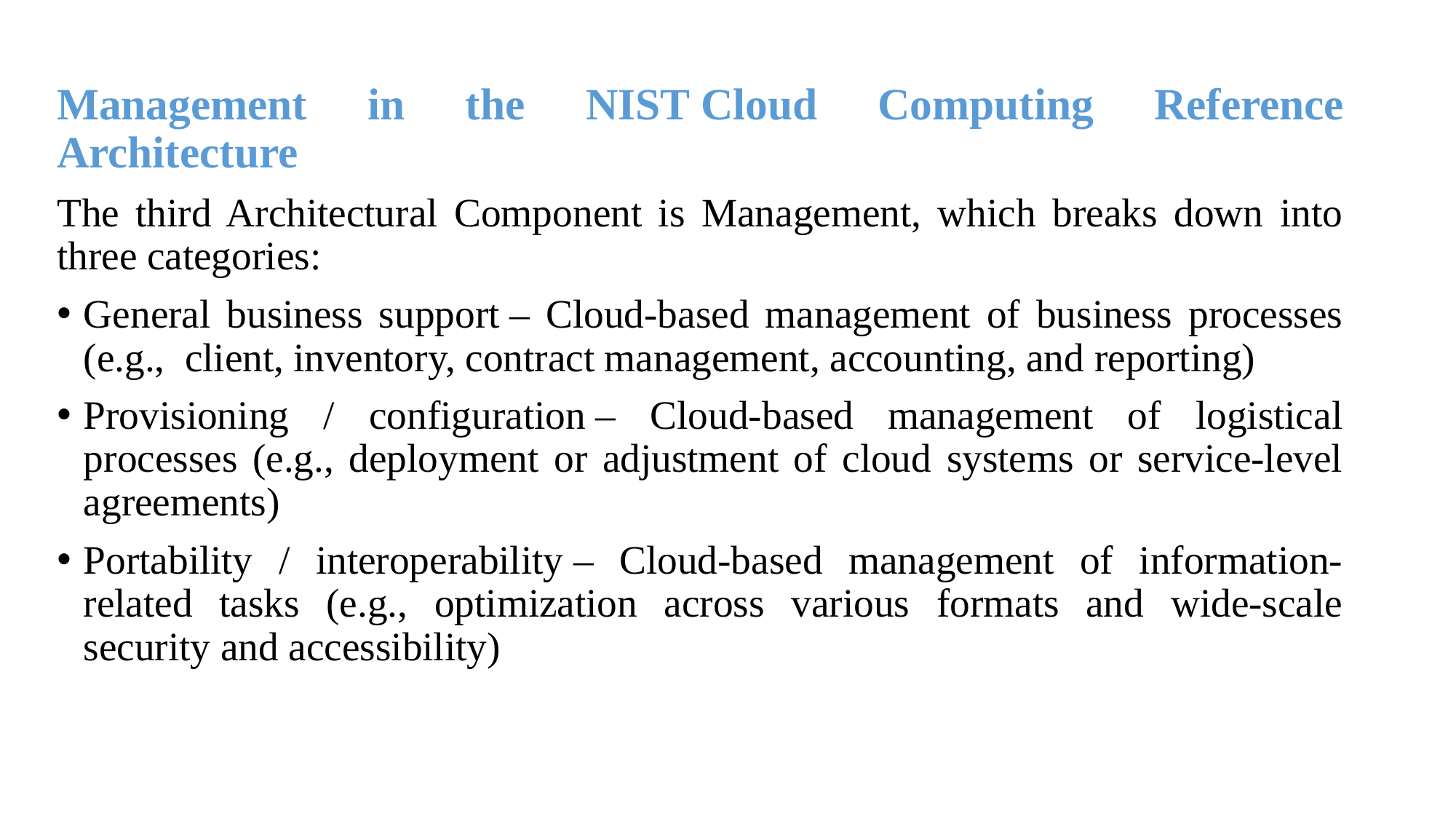

Management in the NIST Cloud Computing Reference Architecture
The third Architectural Component is Management, which breaks down into three categories:
General business support – Cloud-based management of business processes (e.g.,  client, inventory, contract management, accounting, and reporting)
Provisioning / configuration – Cloud-based management of logistical processes (e.g., deployment or adjustment of cloud systems or service-level agreements)
Portability / interoperability – Cloud-based management of information-related tasks (e.g., optimization across various formats and wide-scale security and accessibility)